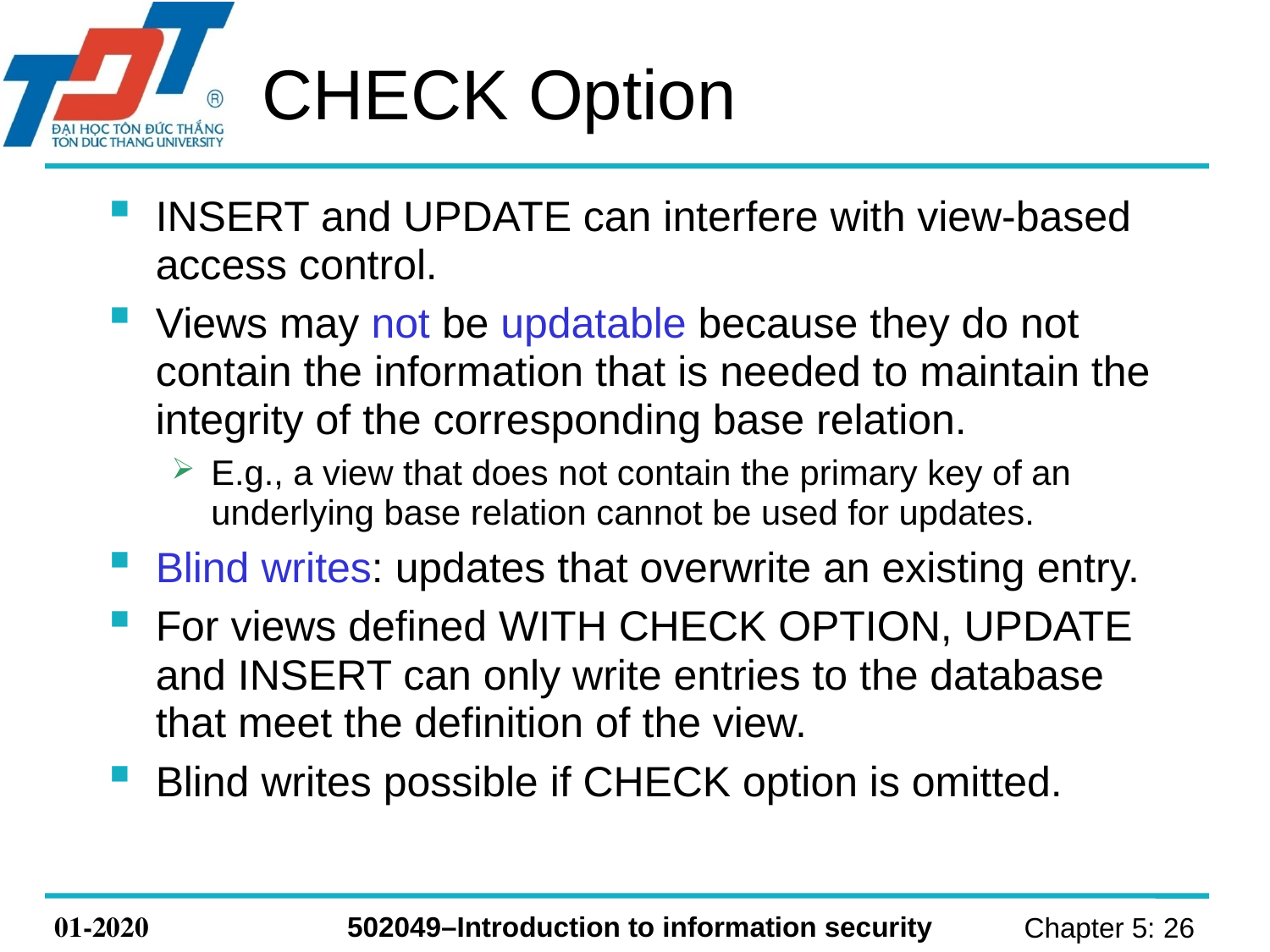

# CHECK Option
INSERT and UPDATE can interfere with view-based access control.
Views may not be updatable because they do not contain the information that is needed to maintain the integrity of the corresponding base relation.
E.g., a view that does not contain the primary key of an underlying base relation cannot be used for updates.
Blind writes: updates that overwrite an existing entry.
For views defined WITH CHECK OPTION, UPDATE and INSERT can only write entries to the database that meet the definition of the view.
Blind writes possible if CHECK option is omitted.